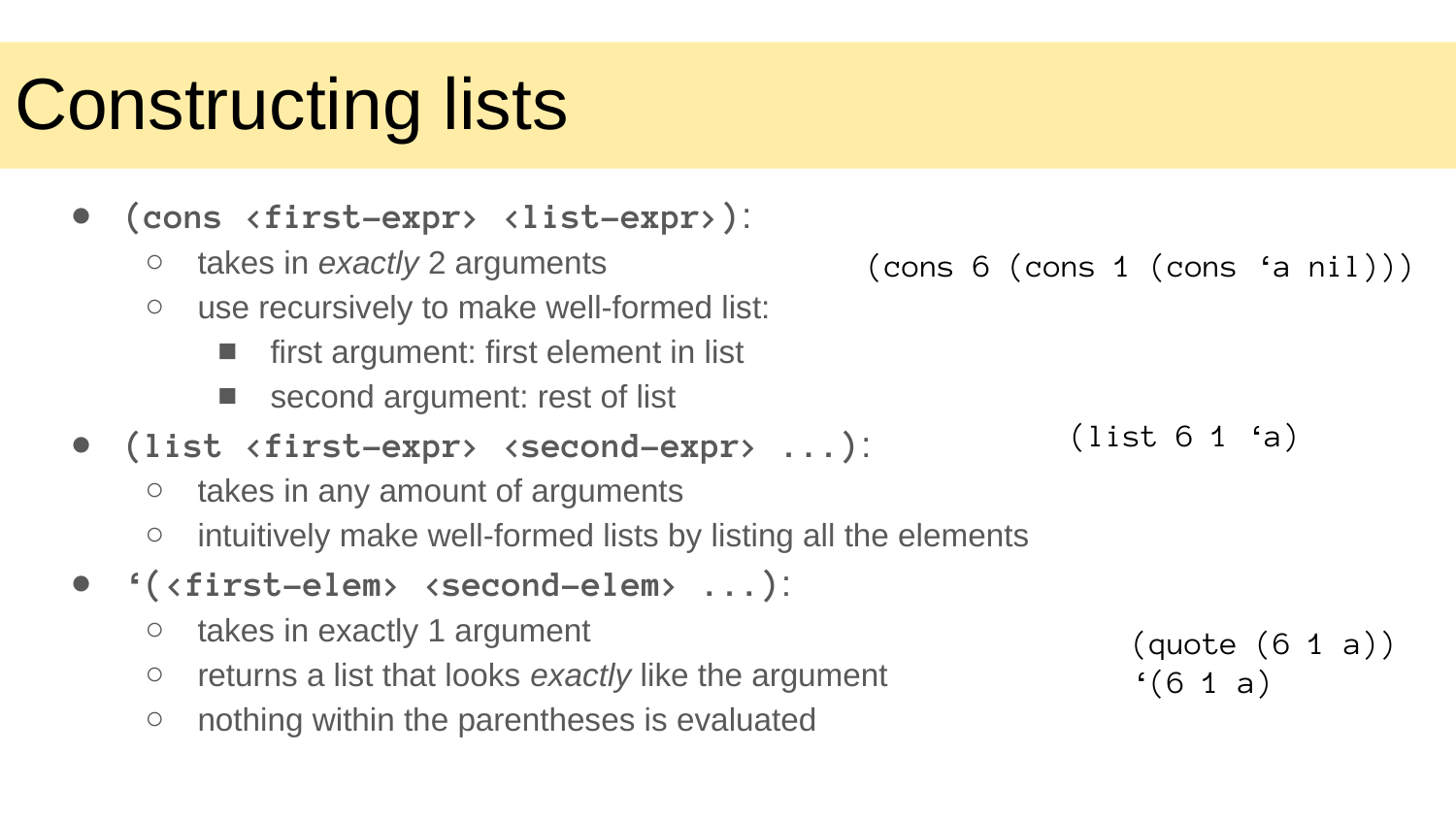

# Constructing lists
(cons <first-expr> <list-expr>):
takes in exactly 2 arguments
use recursively to make well-formed list:
first argument: first element in list
second argument: rest of list
(list <first-expr> <second-expr> ...):
takes in any amount of arguments
intuitively make well-formed lists by listing all the elements
‘(<first-elem> <second-elem> ...):
takes in exactly 1 argument
returns a list that looks exactly like the argument
nothing within the parentheses is evaluated
(cons 6 (cons 1 (cons ‘a nil)))
(list 6 1 ‘a)
(quote (6 1 a))
‘(6 1 a)